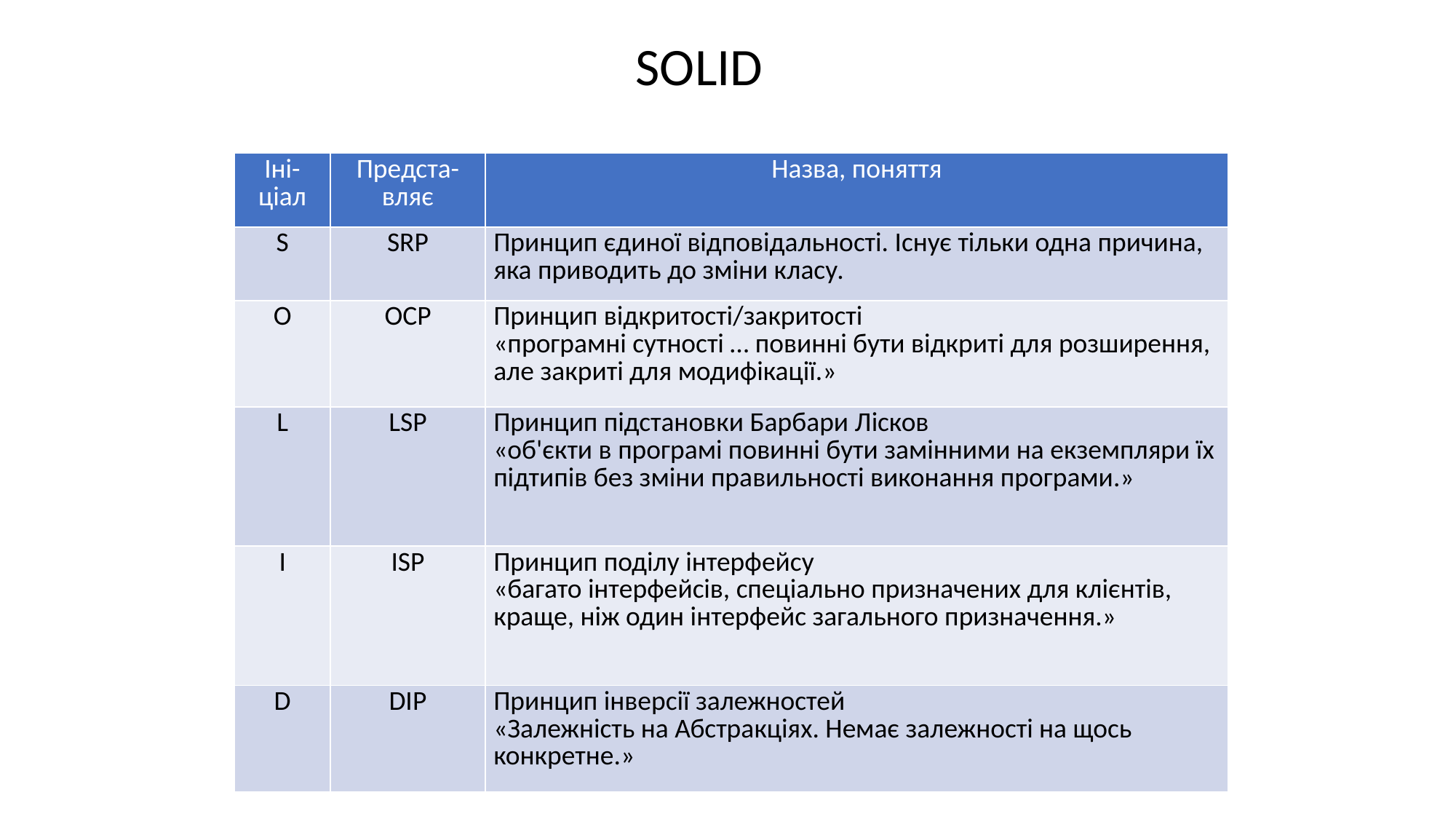

# SOLID
| Іні-ціал | Предста-вляє | Назва, поняття |
| --- | --- | --- |
| S | SRP | Принцип єдиної відповідальності. Існує тільки одна причина, яка приводить до зміни класу. |
| O | OCP | Принцип відкритості/закритості «програмні сутності … повинні бути відкриті для розширення, але закриті для модифікації.» |
| L | LSP | Принцип підстановки Барбари Лісков «об'єкти в програмі повинні бути замінними на екземпляри їх підтипів без зміни правильності виконання програми.» |
| I | ISP | Принцип поділу інтерфейсу «багато інтерфейсів, спеціально призначених для клієнтів, краще, ніж один інтерфейс загального призначення.» |
| D | DIP | Принцип інверсії залежностей «Залежність на Абстракціях. Немає залежності на щось конкретне.» |